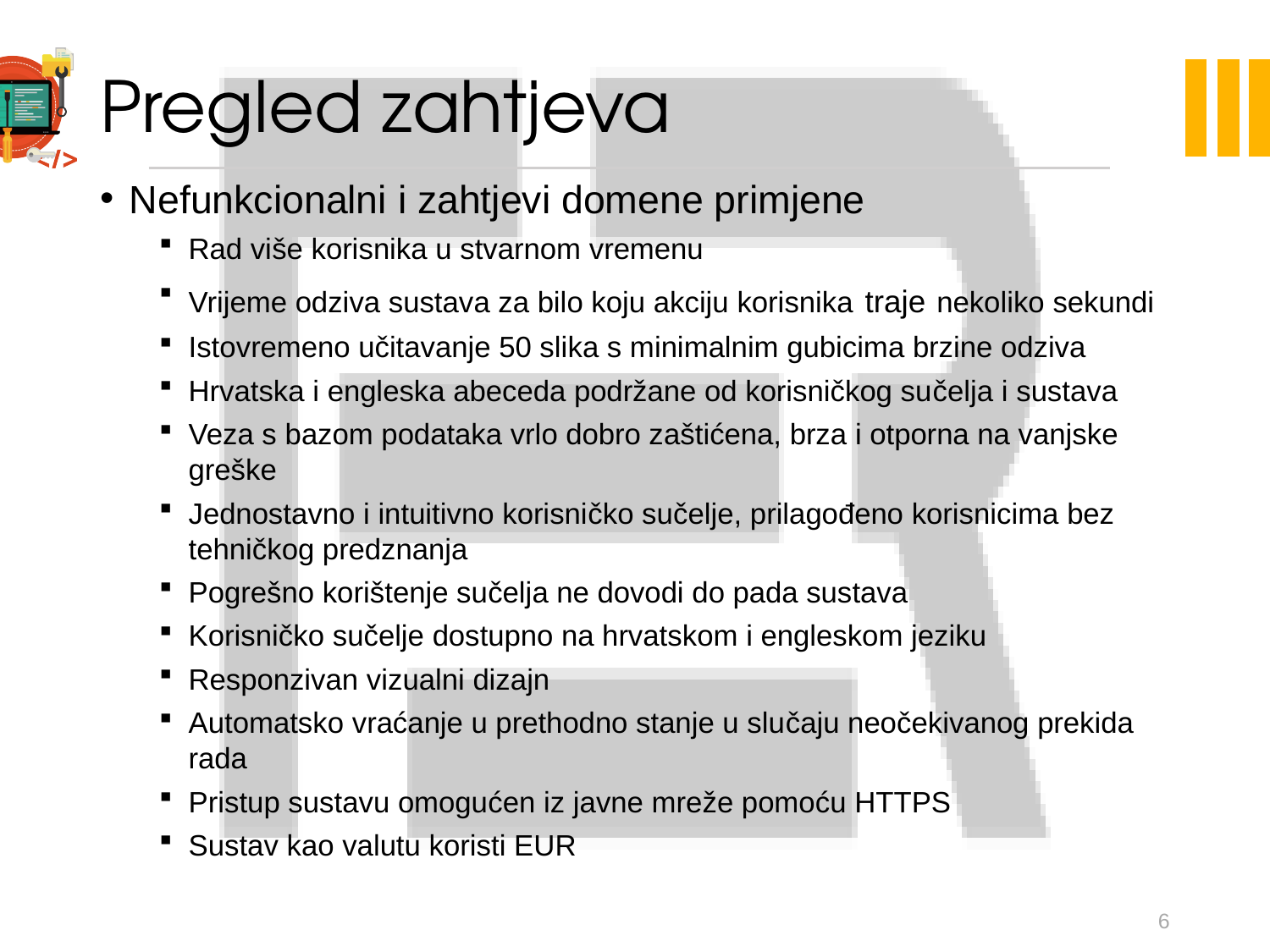

# Pregled zahtjeva
Nefunkcionalni i zahtjevi domene primjene
Rad više korisnika u stvarnom vremenu
Vrijeme odziva sustava za bilo koju akciju korisnika traje nekoliko sekundi
Istovremeno učitavanje 50 slika s minimalnim gubicima brzine odziva
Hrvatska i engleska abeceda podržane od korisničkog sučelja i sustava
Veza s bazom podataka vrlo dobro zaštićena, brza i otporna na vanjske greške
Jednostavno i intuitivno korisničko sučelje, prilagođeno korisnicima bez tehničkog predznanja
Pogrešno korištenje sučelja ne dovodi do pada sustava
Korisničko sučelje dostupno na hrvatskom i engleskom jeziku
Responzivan vizualni dizajn
Automatsko vraćanje u prethodno stanje u slučaju neočekivanog prekida rada
Pristup sustavu omogućen iz javne mreže pomoću HTTPS
Sustav kao valutu koristi EUR
6